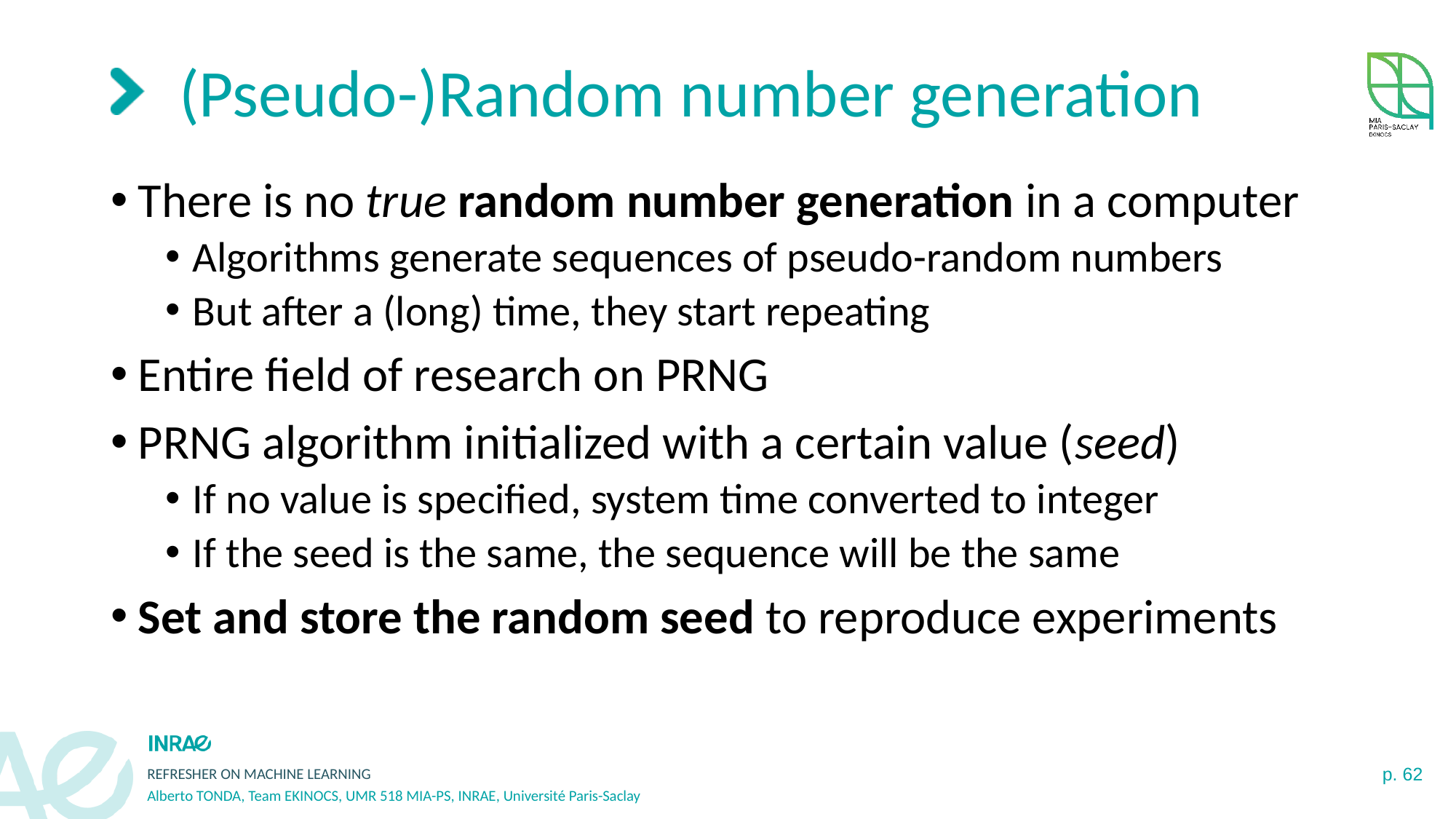

# (Pseudo-)Random number generation
There is no true random number generation in a computer
Algorithms generate sequences of pseudo-random numbers
But after a (long) time, they start repeating
Entire field of research on PRNG
PRNG algorithm initialized with a certain value (seed)
If no value is specified, system time converted to integer
If the seed is the same, the sequence will be the same
Set and store the random seed to reproduce experiments